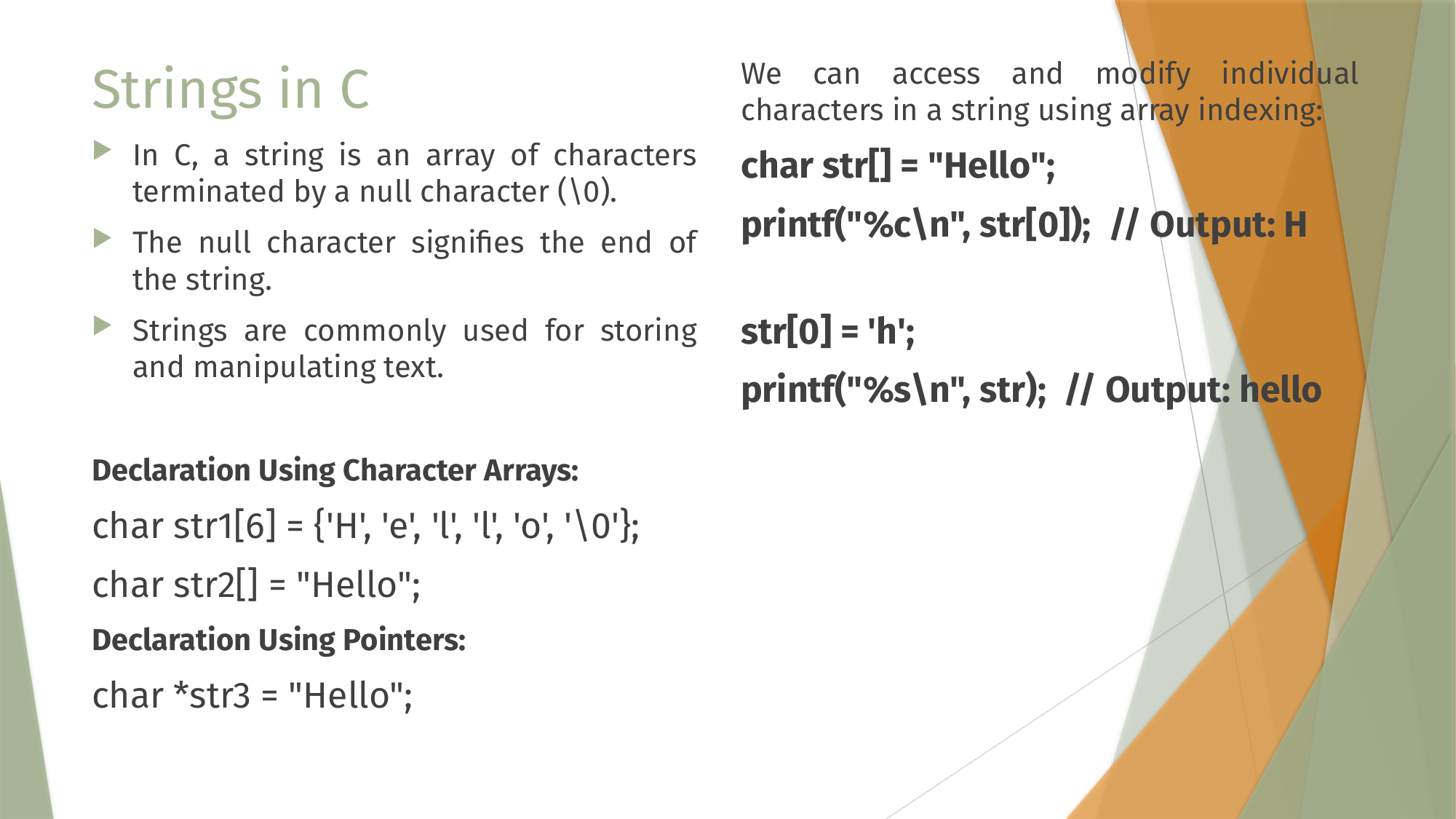

# Strings in C
We can access and modify individual characters in a string using array indexing:
char str[] = "Hello";
printf("%c\n", str[0]);  // Output: H

str[0] = 'h';
printf("%s\n", str);  // Output: hello

In C, a string is an array of characters terminated by a null character (\0).
The null character signifies the end of the string.
Strings are commonly used for storing and manipulating text.

Declaration Using Character Arrays:
char str1[6] = {'H', 'e', 'l', 'l', 'o', '\0'};
char str2[] = "Hello";
Declaration Using Pointers:
char *str3 = "Hello";